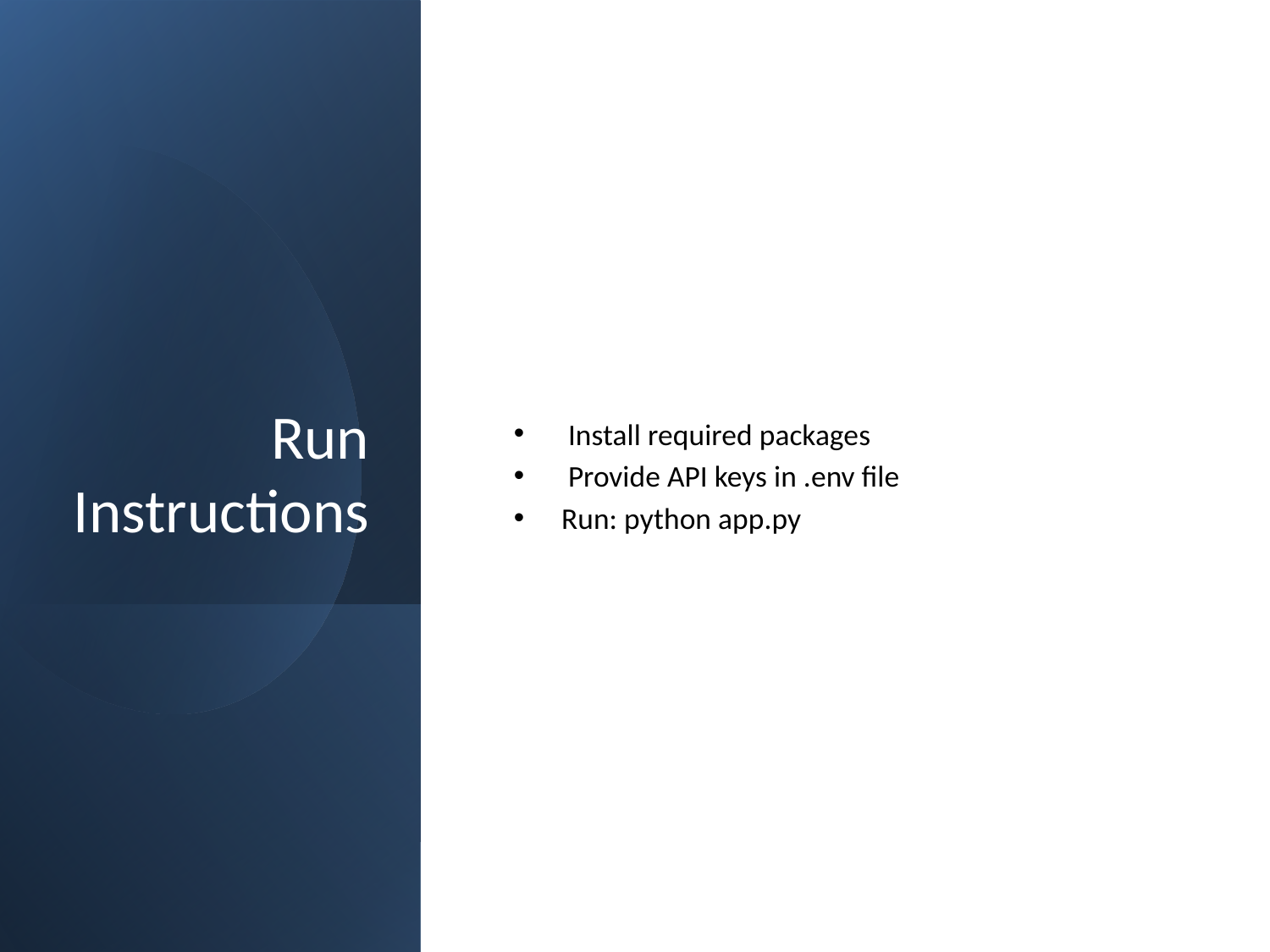

# Run Instructions
 Install required packages
 Provide API keys in .env file
Run: python app.py